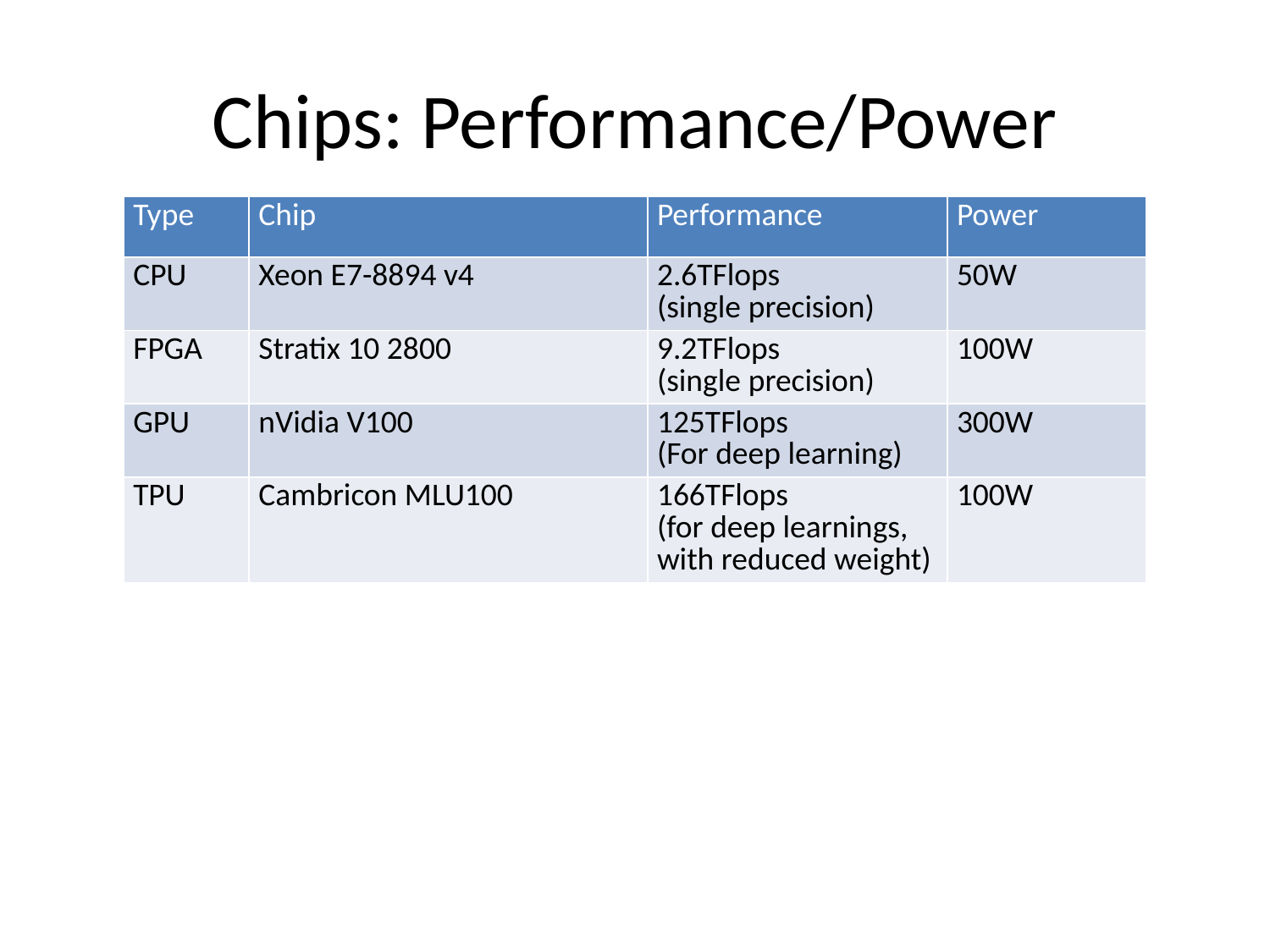

# Chips: Performance/Power
| Type | Chip | Performance | Power |
| --- | --- | --- | --- |
| CPU | Xeon E7-8894 v4 | 2.6TFlops (single precision) | 50W |
| FPGA | Stratix 10 2800 | 9.2TFlops (single precision) | 100W |
| GPU | nVidia V100 | 125TFlops (For deep learning) | 300W |
| TPU | Cambricon MLU100 | 166TFlops (for deep learnings, with reduced weight) | 100W |